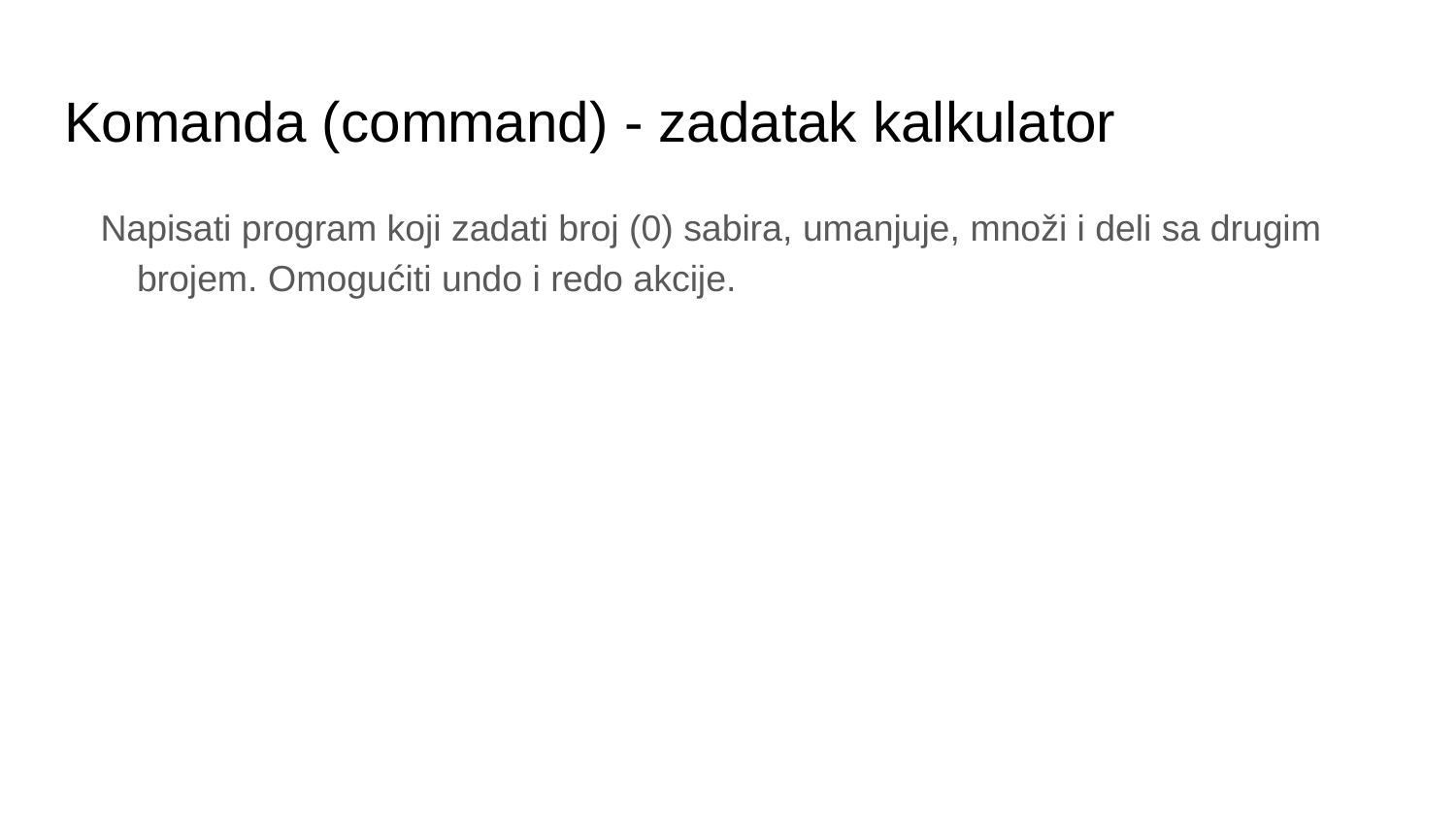

# Komanda (command) - zadatak kalkulator
Napisati program koji zadati broj (0) sabira, umanjuje, množi i deli sa drugim brojem. Omogućiti undo i redo akcije.